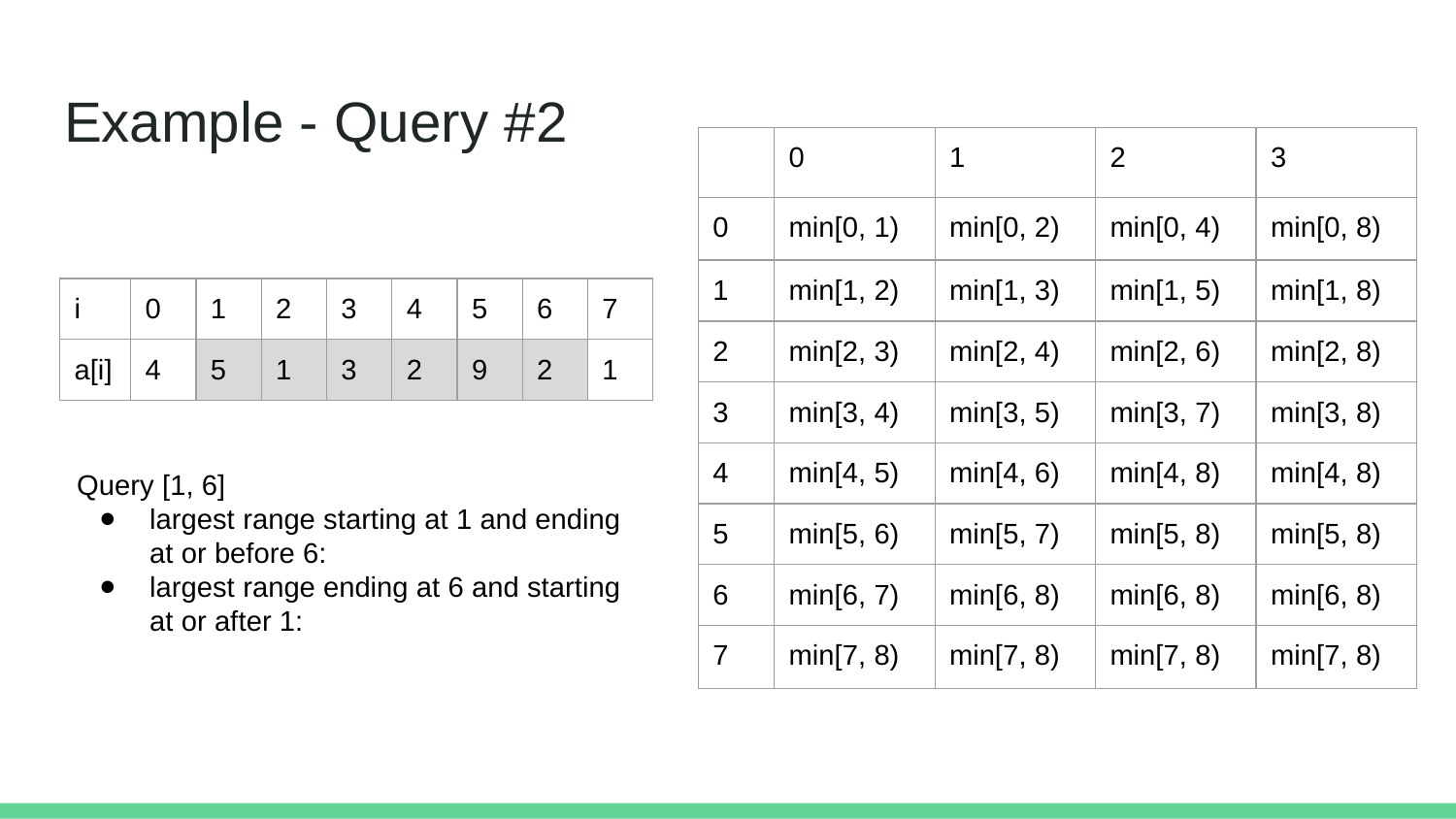

# Example - Query #2
|  | 0 | 1 | 2 | 3 |
| --- | --- | --- | --- | --- |
| 0 | min[0, 1) | min[0, 2) | min[0, 4) | min[0, 8) |
| 1 | min[1, 2) | min[1, 3) | min[1, 5) | min[1, 8) |
| 2 | min[2, 3) | min[2, 4) | min[2, 6) | min[2, 8) |
| 3 | min[3, 4) | min[3, 5) | min[3, 7) | min[3, 8) |
| 4 | min[4, 5) | min[4, 6) | min[4, 8) | min[4, 8) |
| 5 | min[5, 6) | min[5, 7) | min[5, 8) | min[5, 8) |
| 6 | min[6, 7) | min[6, 8) | min[6, 8) | min[6, 8) |
| 7 | min[7, 8) | min[7, 8) | min[7, 8) | min[7, 8) |
| i | 0 | 1 | 2 | 3 | 4 | 5 | 6 | 7 |
| --- | --- | --- | --- | --- | --- | --- | --- | --- |
| a[i] | 4 | 5 | 1 | 3 | 2 | 9 | 2 | 1 |
Query [1, 6]
largest range starting at 1 and ending at or before 6:
largest range ending at 6 and starting at or after 1: